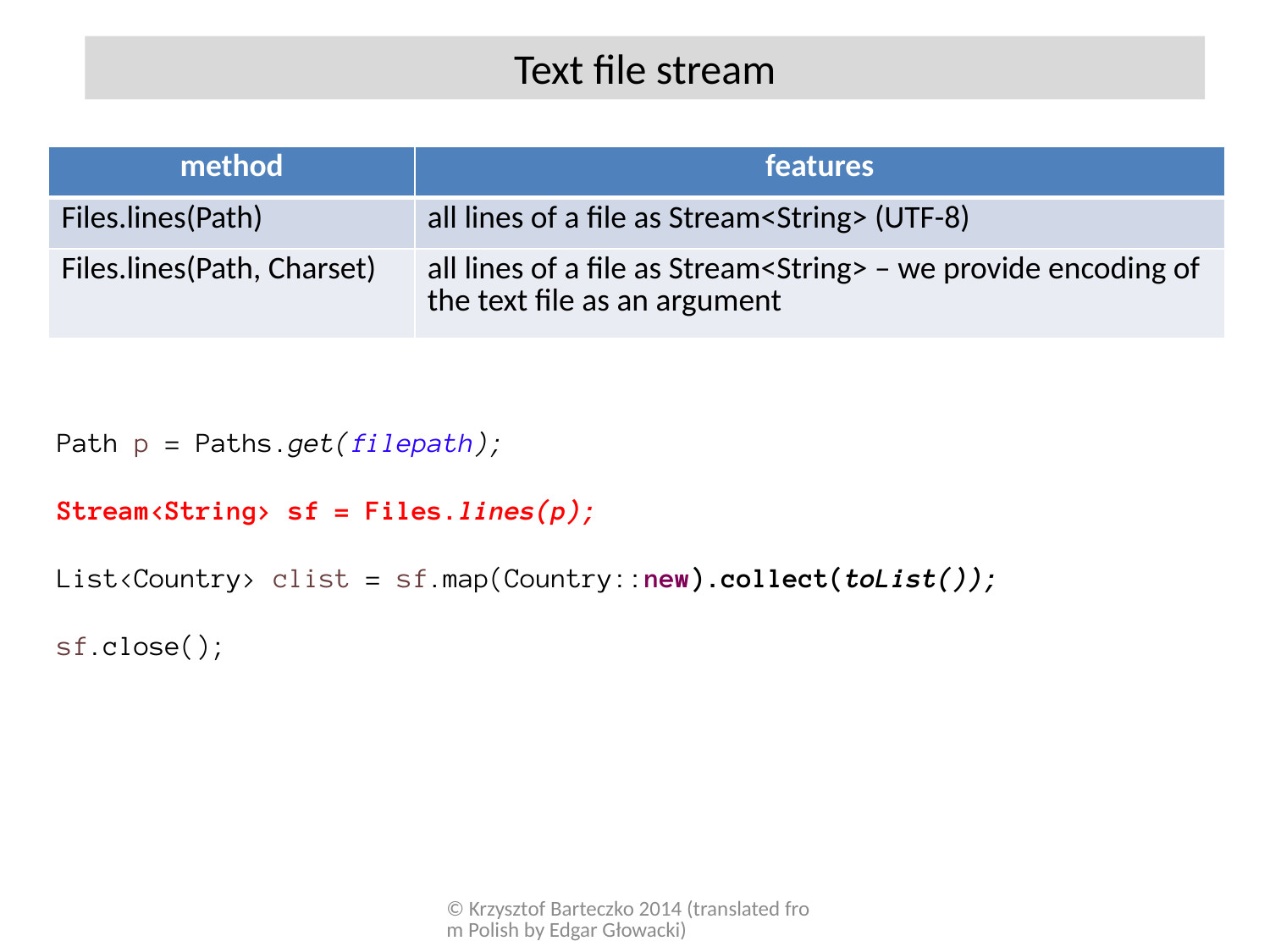

Text file stream
| method | features |
| --- | --- |
| Files.lines(Path) | all lines of a file as Stream<String> (UTF-8) |
| Files.lines(Path, Charset) | all lines of a file as Stream<String> – we provide encoding of the text file as an argument |
Path p = Paths.get(filepath);

Stream<String> sf = Files.lines(p);

List<Country> clist = sf.map(Country::new).collect(toList());

sf.close();
© Krzysztof Barteczko 2014 (translated from Polish by Edgar Głowacki)